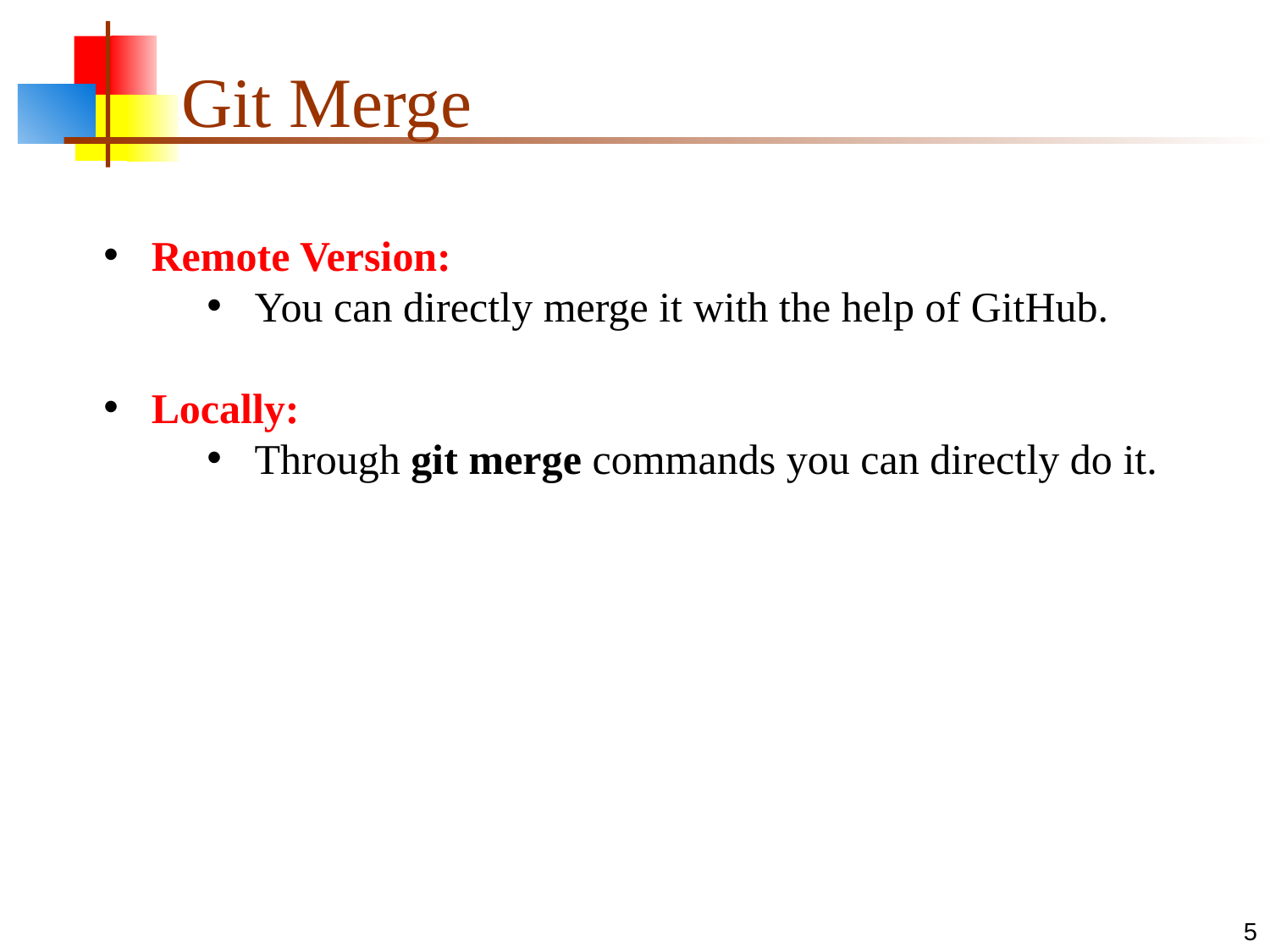

Git Merge
Remote Version:
You can directly merge it with the help of GitHub.

Locally:
Through git merge commands you can directly do it.

5